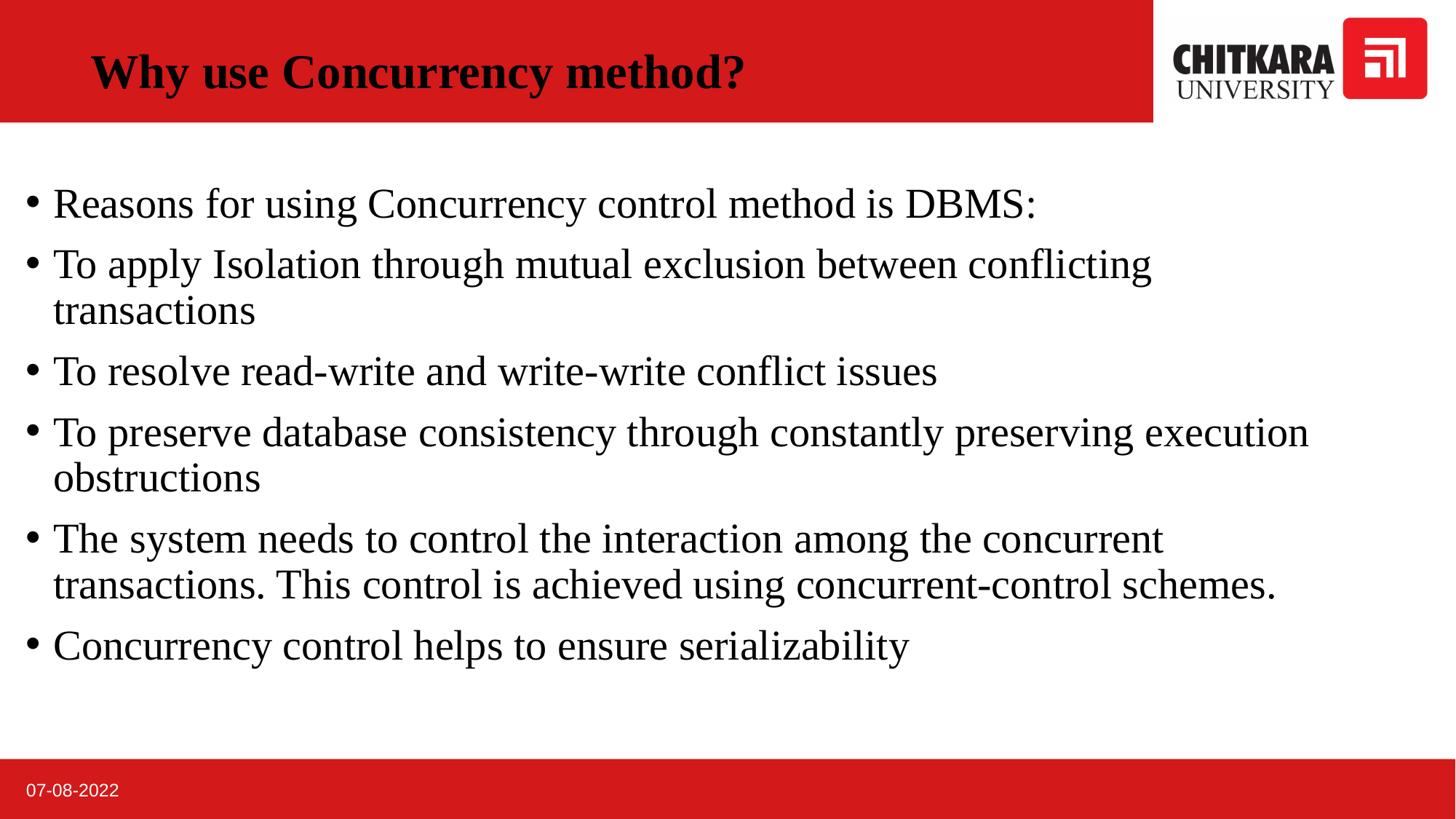

Why use Concurrency method?
Reasons for using Concurrency control method is DBMS:
To apply Isolation through mutual exclusion between conflicting transactions
To resolve read-write and write-write conflict issues
To preserve database consistency through constantly preserving execution obstructions
The system needs to control the interaction among the concurrent transactions. This control is achieved using concurrent-control schemes.
Concurrency control helps to ensure serializability

07-08-2022